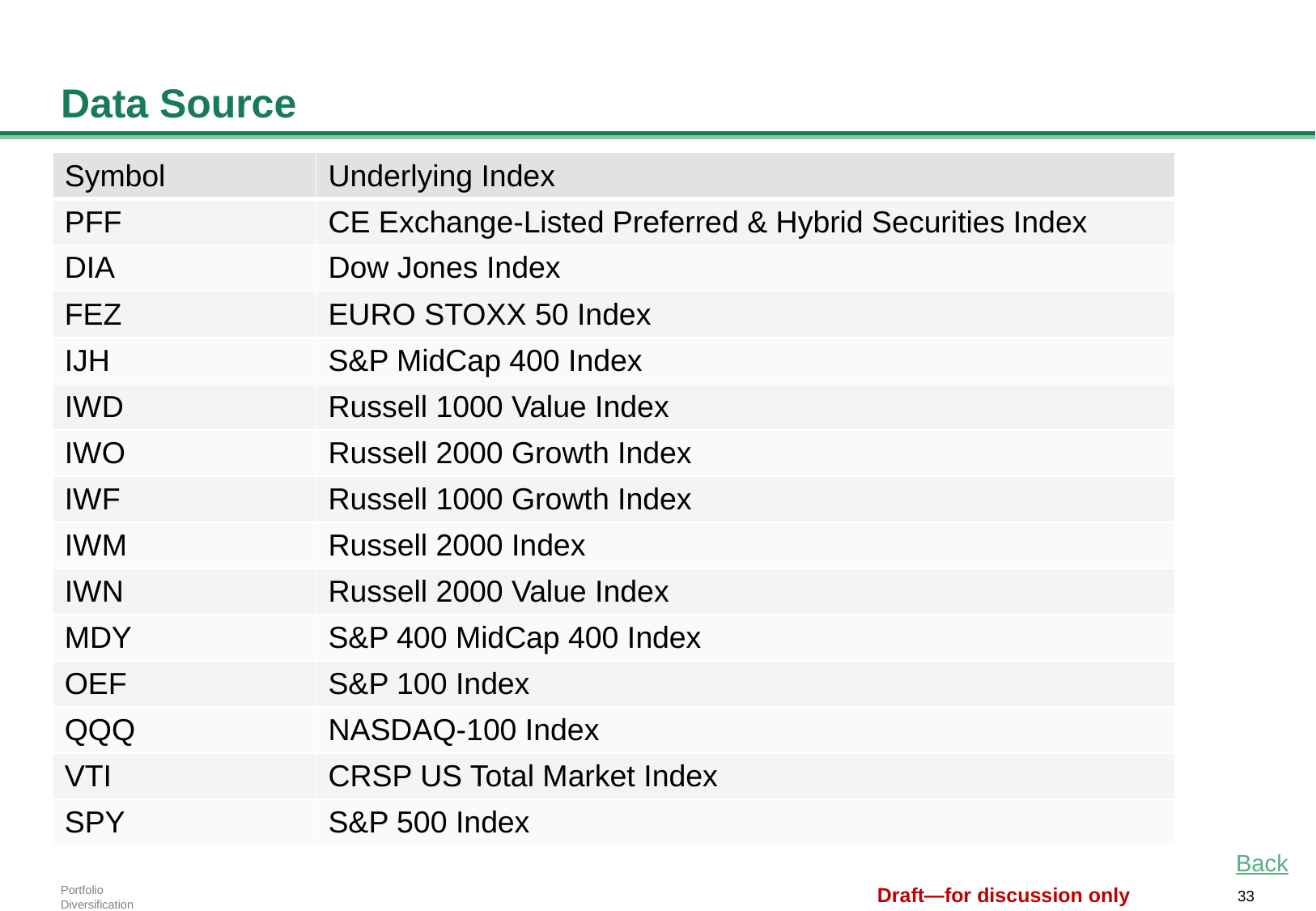

# Data Source
| Symbol | Underlying Index |
| --- | --- |
| PFF | CE Exchange-Listed Preferred & Hybrid Securities Index |
| DIA | Dow Jones Index |
| FEZ | EURO STOXX 50 Index |
| IJH | S&P MidCap 400 Index |
| IWD | Russell 1000 Value Index |
| IWO | Russell 2000 Growth Index |
| IWF | Russell 1000 Growth Index |
| IWM | Russell 2000 Index |
| IWN | Russell 2000 Value Index |
| MDY | S&P 400 MidCap 400 Index |
| OEF | S&P 100 Index |
| QQQ | NASDAQ-100 Index |
| VTI | CRSP US Total Market Index |
| SPY | S&P 500 Index |

Back